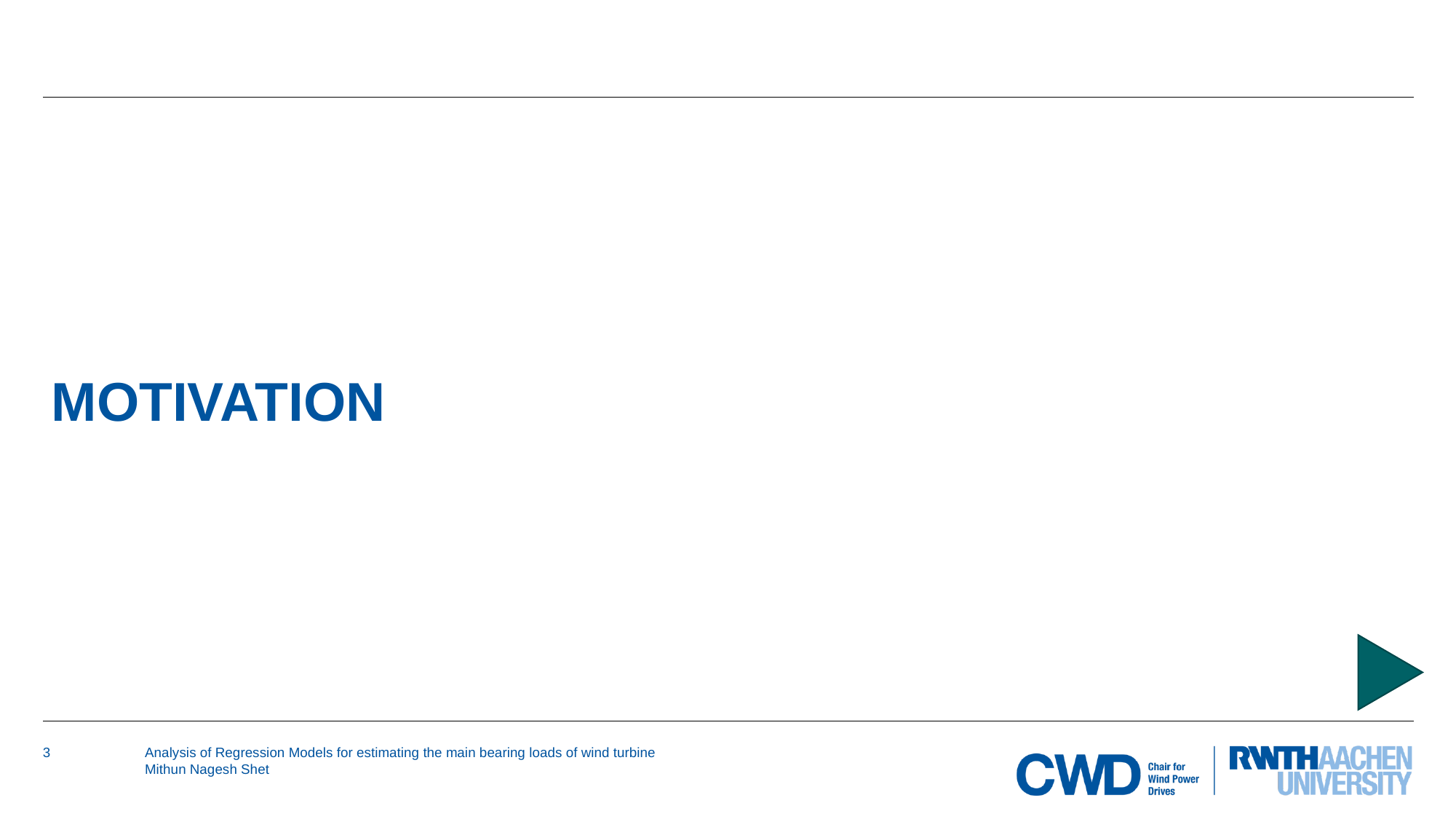

# MOTIVATION

Analysis of Regression Models for estimating the main bearing loads of wind turbine
Mithun Nagesh Shet